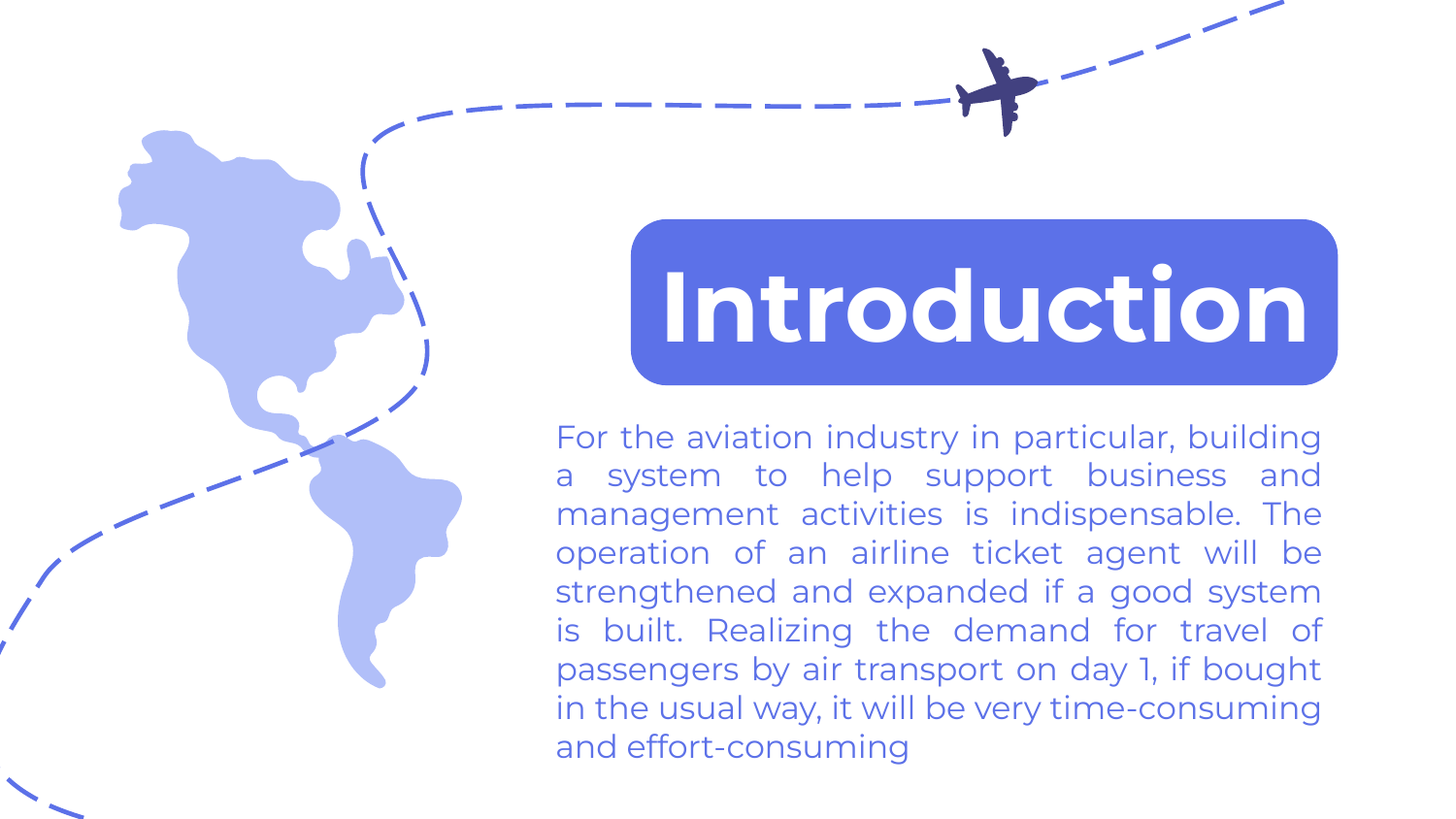

# Introduction
For the aviation industry in particular, building a system to help support business and management activities is indispensable. The operation of an airline ticket agent will be strengthened and expanded if a good system is built. Realizing the demand for travel of passengers by air transport on day 1, if bought in the usual way, it will be very time-consuming and effort-consuming